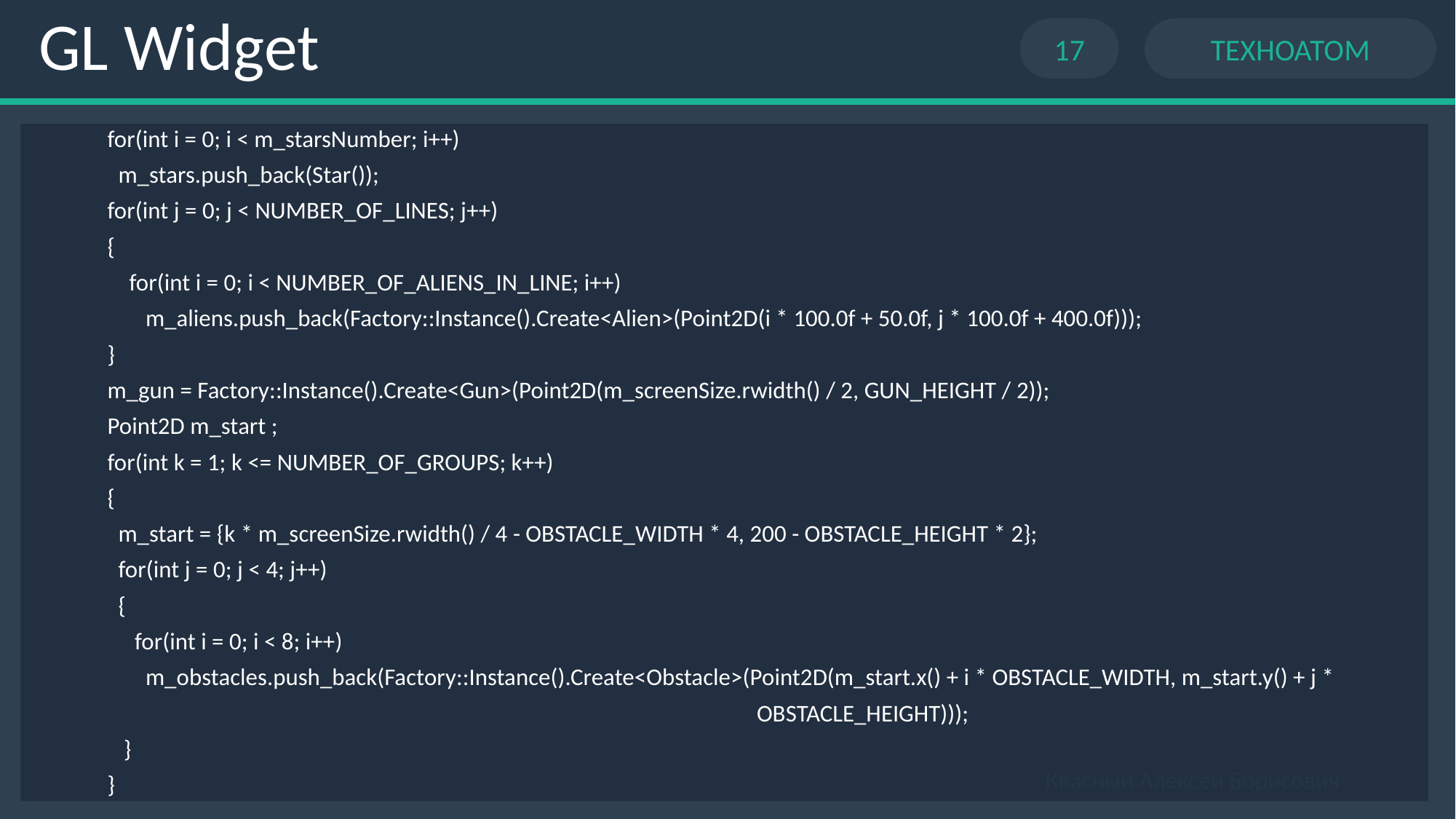

# GL Widget
17
ТЕХНОАТОМ
for(int i = 0; i < m_starsNumber; i++)
  m_stars.push_back(Star());
for(int j = 0; j < NUMBER_OF_LINES; j++)
{
    for(int i = 0; i < NUMBER_OF_ALIENS_IN_LINE; i++)
       m_aliens.push_back(Factory::Instance().Create<Alien>(Point2D(i * 100.0f + 50.0f, j * 100.0f + 400.0f)));
}
m_gun = Factory::Instance().Create<Gun>(Point2D(m_screenSize.rwidth() / 2, GUN_HEIGHT / 2));
Point2D m_start ;
for(int k = 1; k <= NUMBER_OF_GROUPS; k++)
{
  m_start = {k * m_screenSize.rwidth() / 4 - OBSTACLE_WIDTH * 4, 200 - OBSTACLE_HEIGHT * 2};
  for(int j = 0; j < 4; j++)
  {
     for(int i = 0; i < 8; i++)
       m_obstacles.push_back(Factory::Instance().Create<Obstacle>(Point2D(m_start.x() + i * OBSTACLE_WIDTH, m_start.y() + j *
                                                                                                                       OBSTACLE_HEIGHT)));
   }
}
Квасный Алексей Борисович